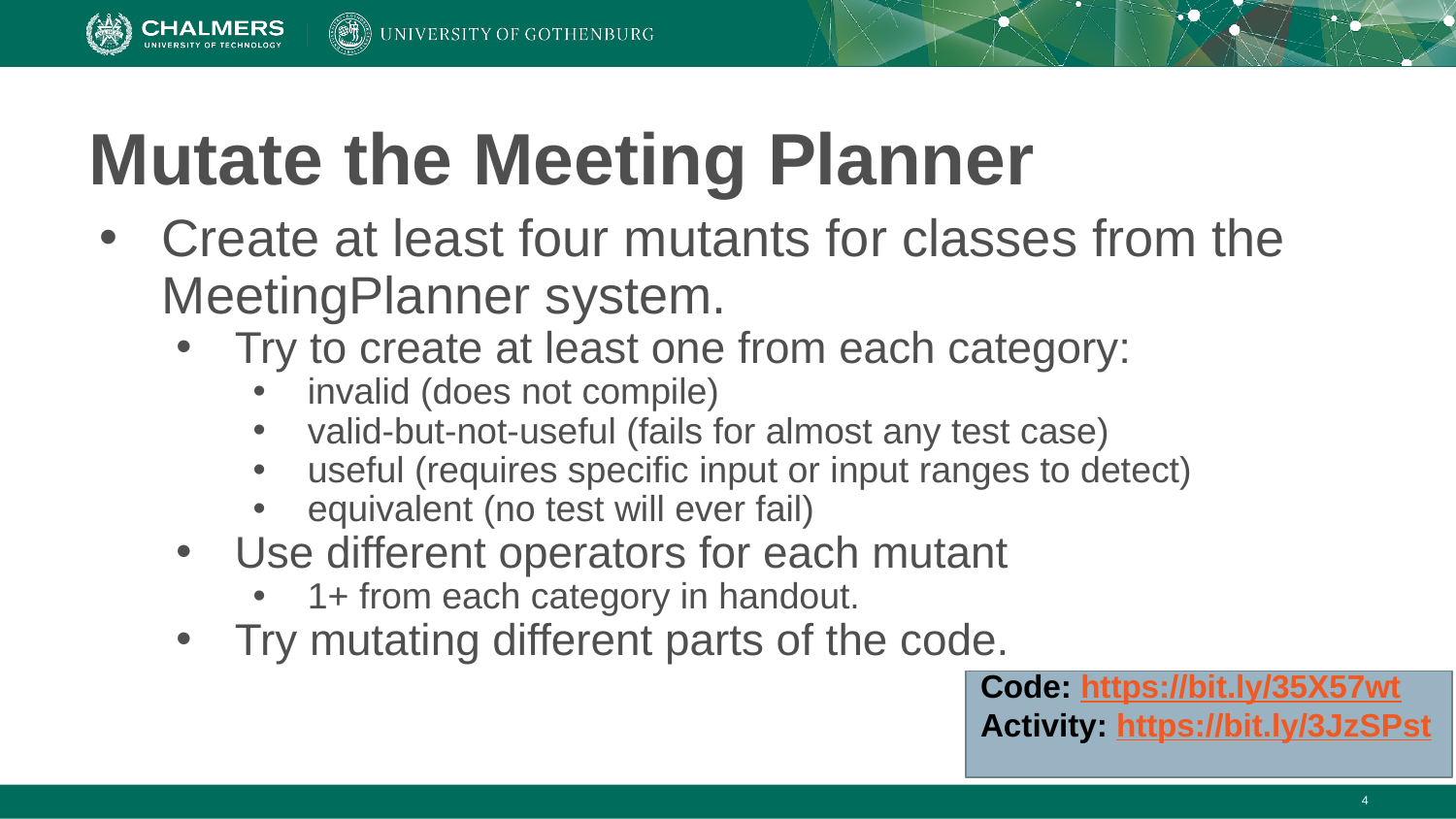

# Mutate the Meeting Planner
Create at least four mutants for classes from the MeetingPlanner system.
Try to create at least one from each category:
invalid (does not compile)
valid-but-not-useful (fails for almost any test case)
useful (requires specific input or input ranges to detect)
equivalent (no test will ever fail)
Use different operators for each mutant
1+ from each category in handout.
Try mutating different parts of the code.
Code: https://bit.ly/35X57wt
Activity: https://bit.ly/3JzSPst
4